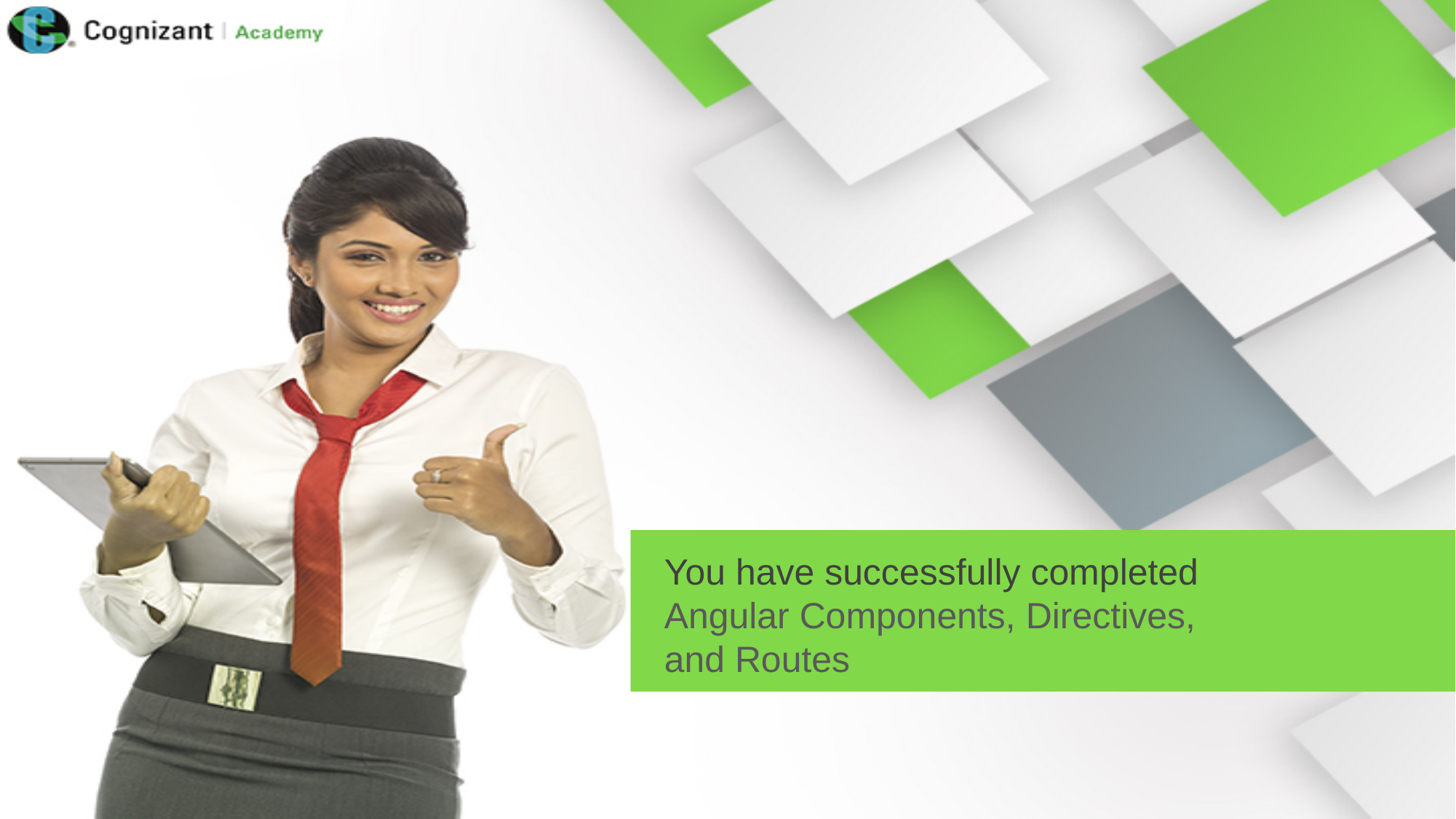

You have successfully completed
Angular Components, Directives, and Routes